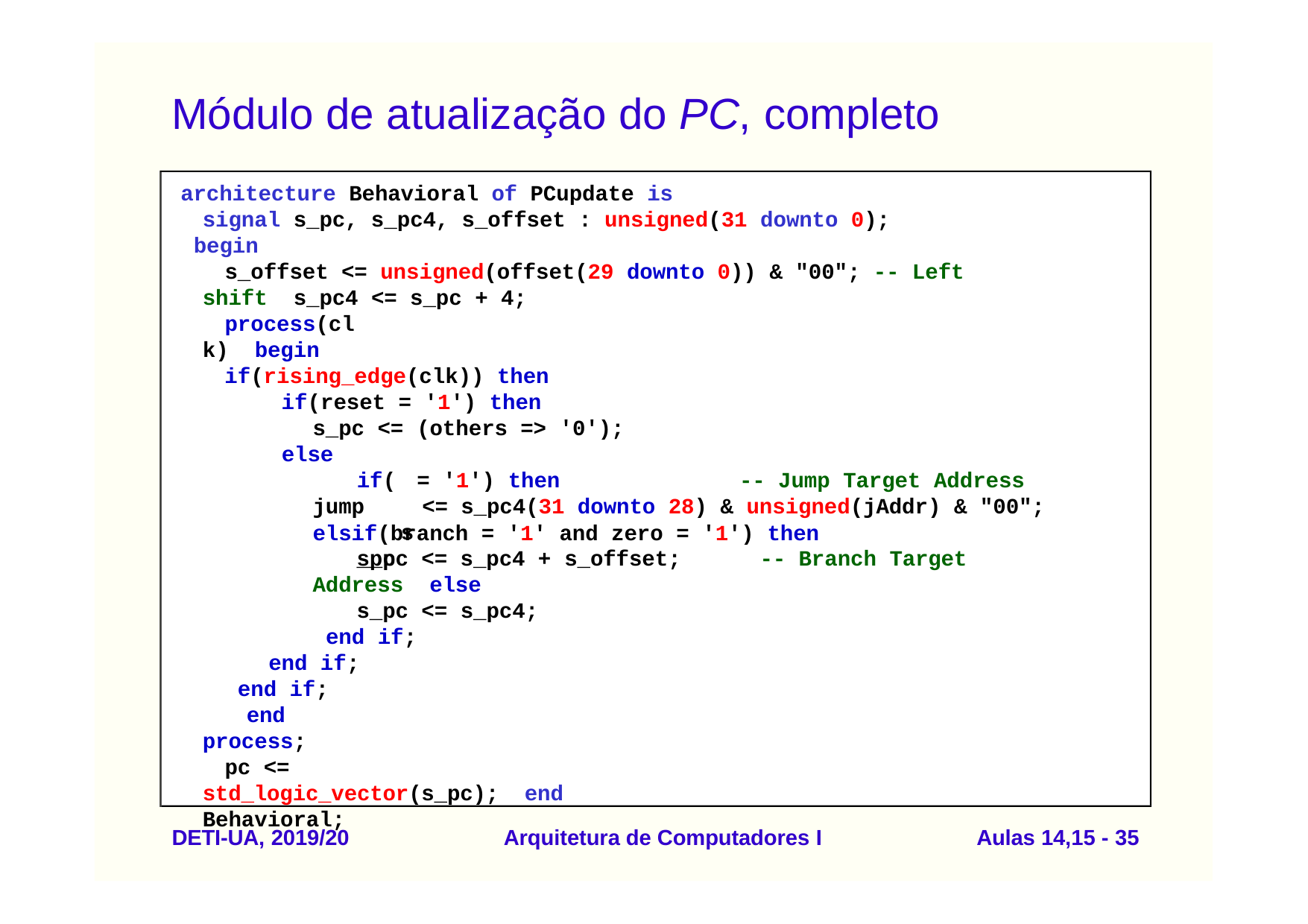

# Módulo de atualização do PC, completo

architecture Behavioral of PCupdate is
signal s_pc, s_pc4, s_offset : unsigned(31 downto 0);  begin
s_offset <= unsigned(offset(29 downto 0)) & "00"; -- Left shift  s_pc4 <= s_pc + 4;
process(clk)  begin
if(rising_edge(clk)) then  if(reset = '1') then
s_pc <=  else
if(jump
s_pc
(others => '0');
= '1') then	-- Jump Target Address
<= s_pc4(31 downto 28) & unsigned(jAddr) & "00";
elsif(branch = '1' and zero = '1') then
s_pc <= s_pc4 + s_offset;	-- Branch Target Address  else
s_pc <= s_pc4;  end if;
end if;  end if;
end process;
pc <= std_logic_vector(s_pc);  end Behavioral;
DETI-UA, 2019/20
Arquitetura de Computadores I
Aulas 14,15 - 35